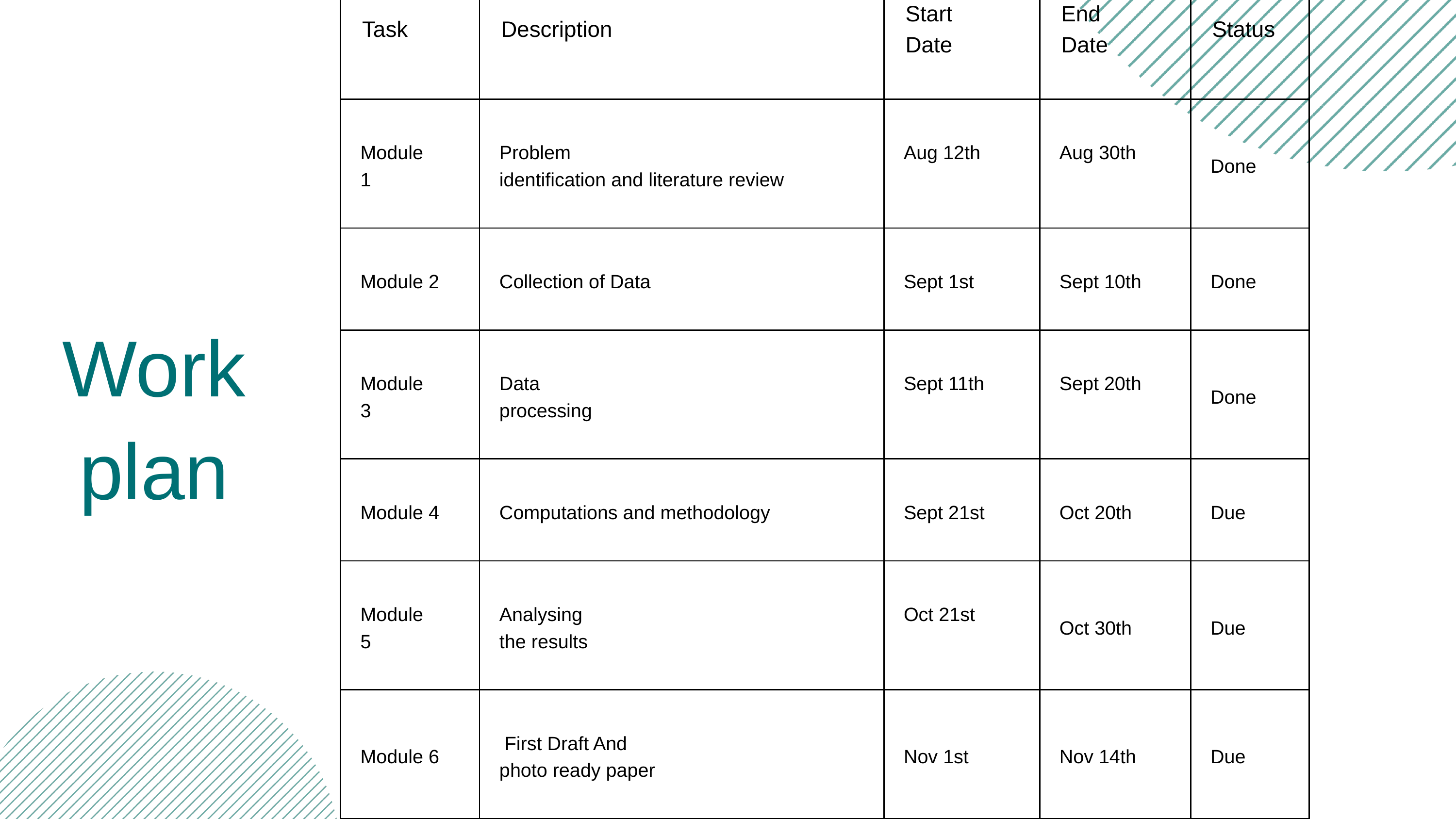

| Task | Description | Start Date | End Date | Status |
| --- | --- | --- | --- | --- |
| Module 1 | Problem identification and literature review | Aug 12th | Aug 30th | Done |
| Module 2 | Collection of Data | Sept 1st | Sept 10th | Done |
| Module 3 | Data processing | Sept 11th | Sept 20th | Done |
| Module 4 | Computations and methodology | Sept 21st | Oct 20th | Due |
| Module 5 | Analysing the results | Oct 21st | Oct 30th | Due |
| Module 6 | First Draft And photo ready paper | Nov 1st | Nov 14th | Due |
Work plan